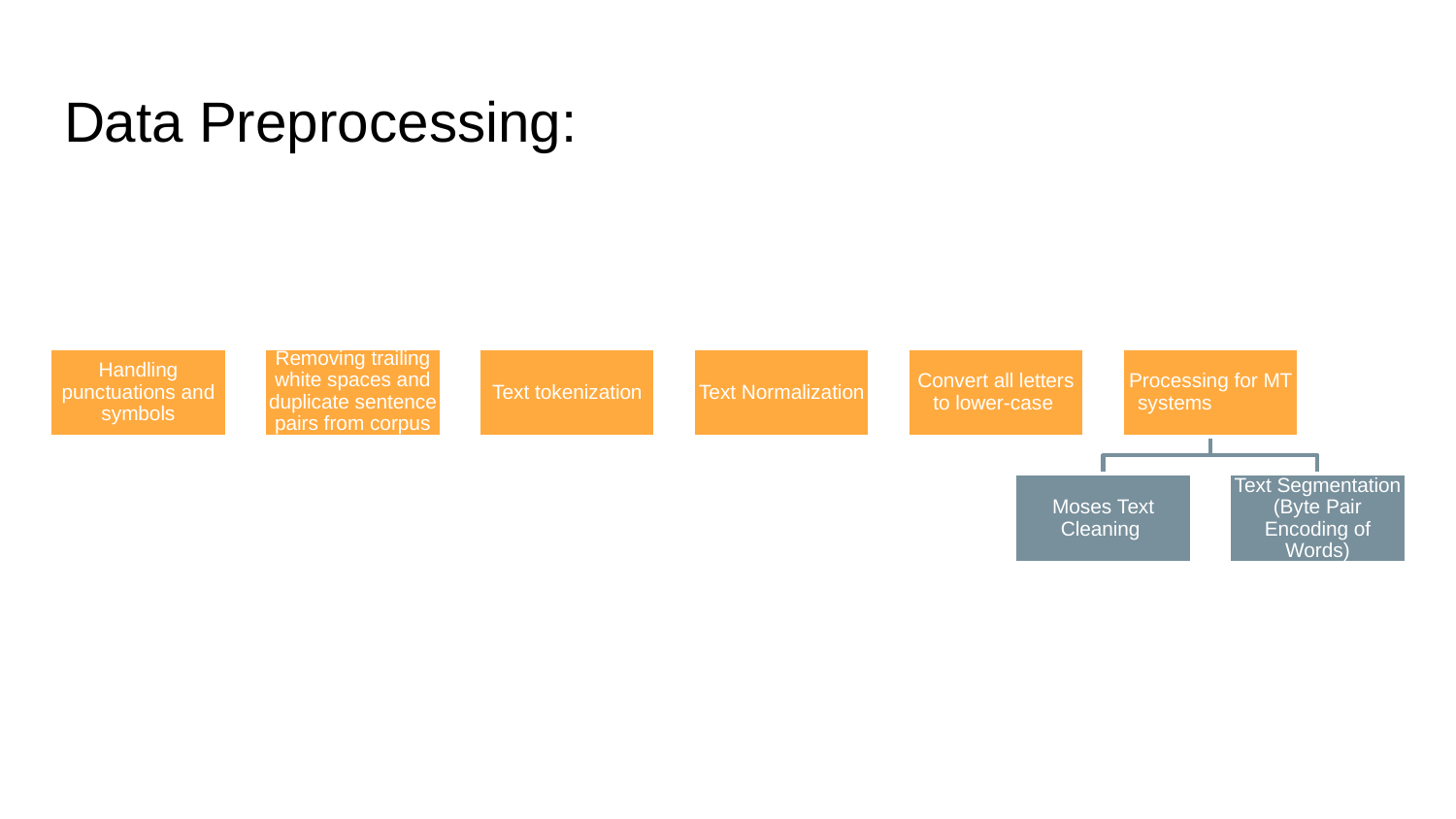

# Data Preprocessing:
Removing trailing white spaces and duplicate sentence pairs from corpus

Handling punctuations and symbols

Text tokenization

Text Normalization

Convert all letters to lower-case

Processing for MT systems

Moses Text Cleaning

Text Segmentation (Byte Pair Encoding of Words)